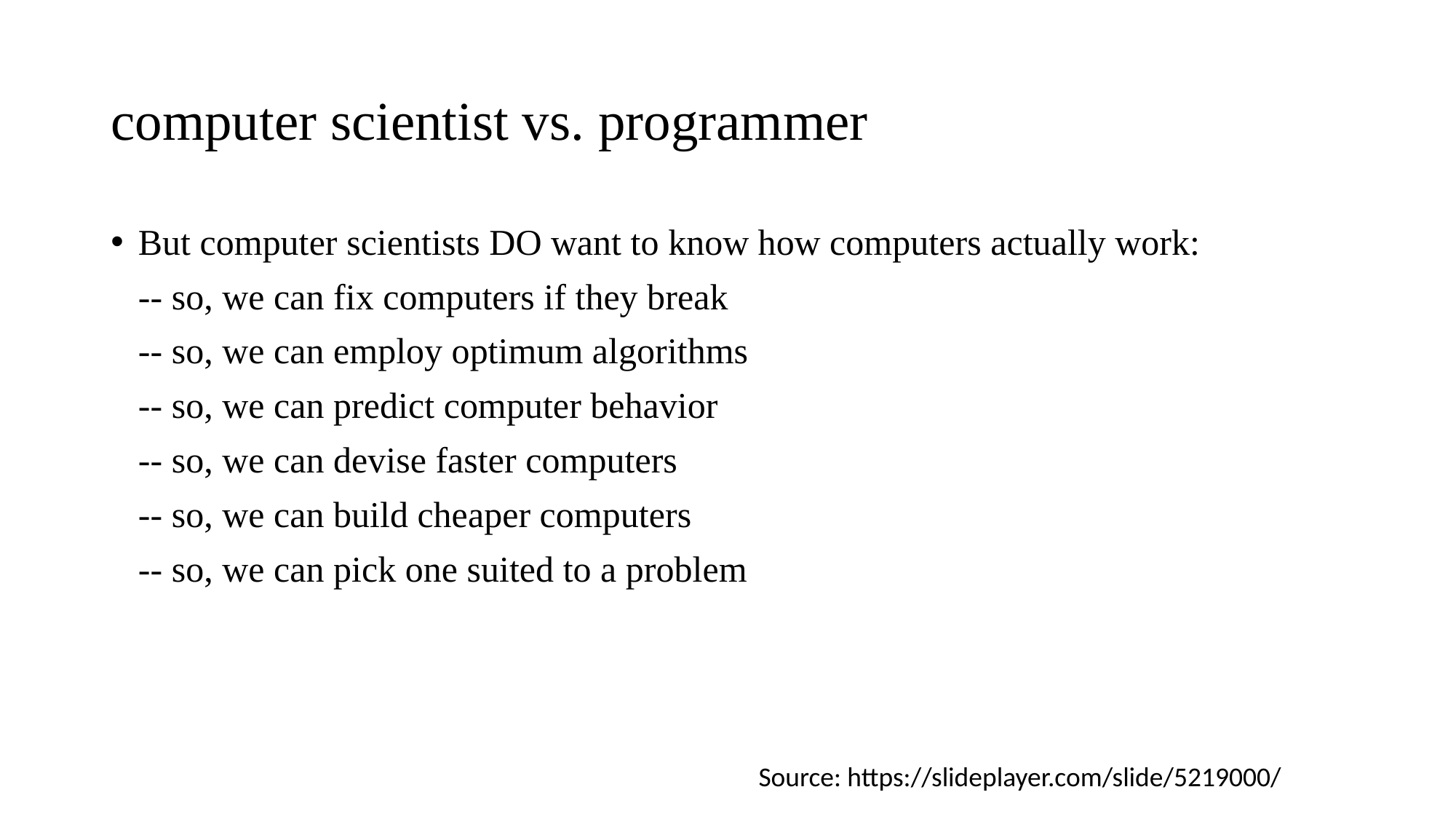

# computer scientist vs. programmer
But computer scientists DO want to know how computers actually work:
	-- so, we can fix computers if they break
	-- so, we can employ optimum algorithms
	-- so, we can predict computer behavior
	-- so, we can devise faster computers
	-- so, we can build cheaper computers
	-- so, we can pick one suited to a problem
Source: https://slideplayer.com/slide/5219000/